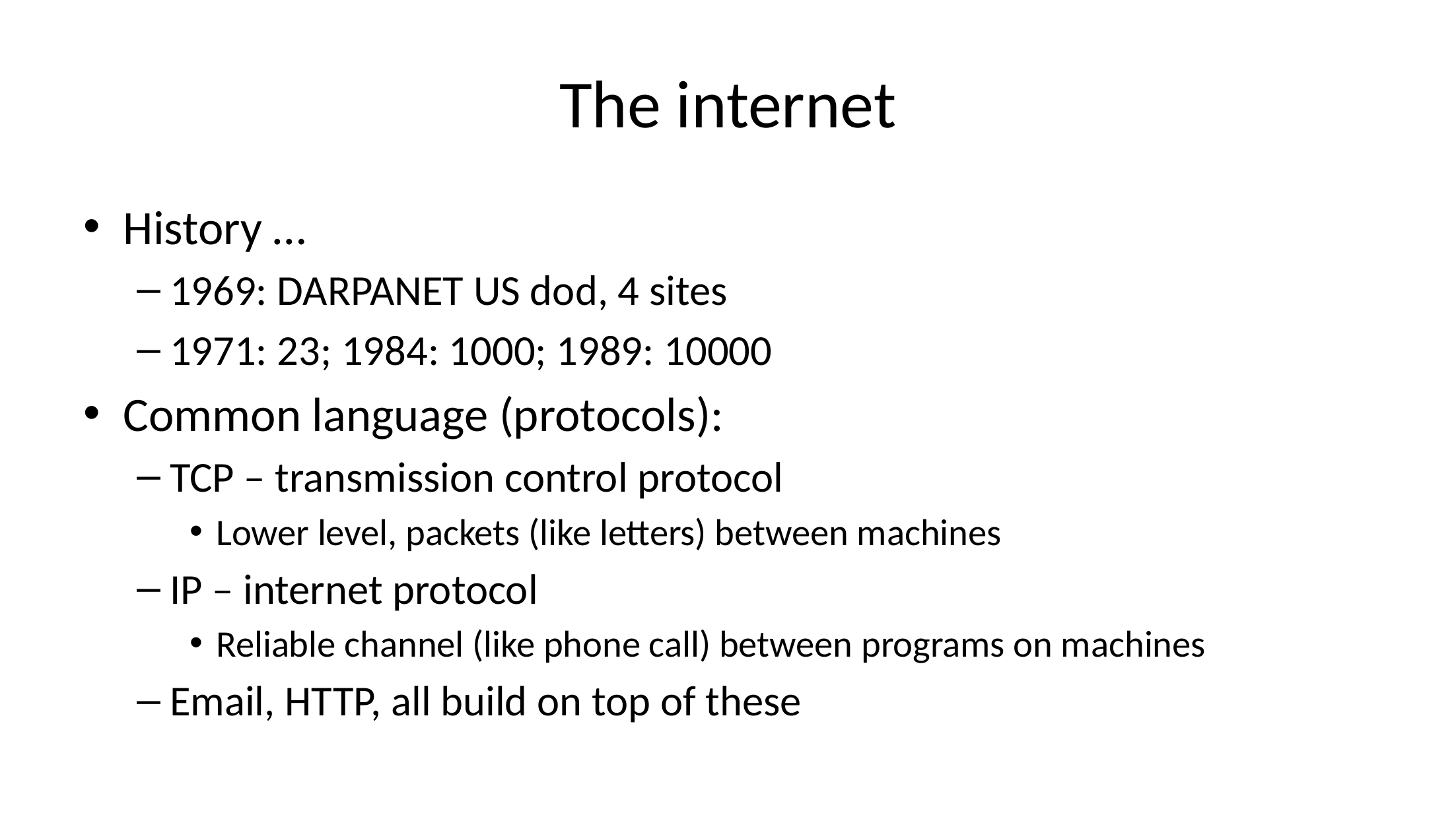

# The internet
History …
1969: DARPANET US dod, 4 sites
1971: 23; 1984: 1000; 1989: 10000
Common language (protocols):
TCP – transmission control protocol
Lower level, packets (like letters) between machines
IP – internet protocol
Reliable channel (like phone call) between programs on machines
Email, HTTP, all build on top of these